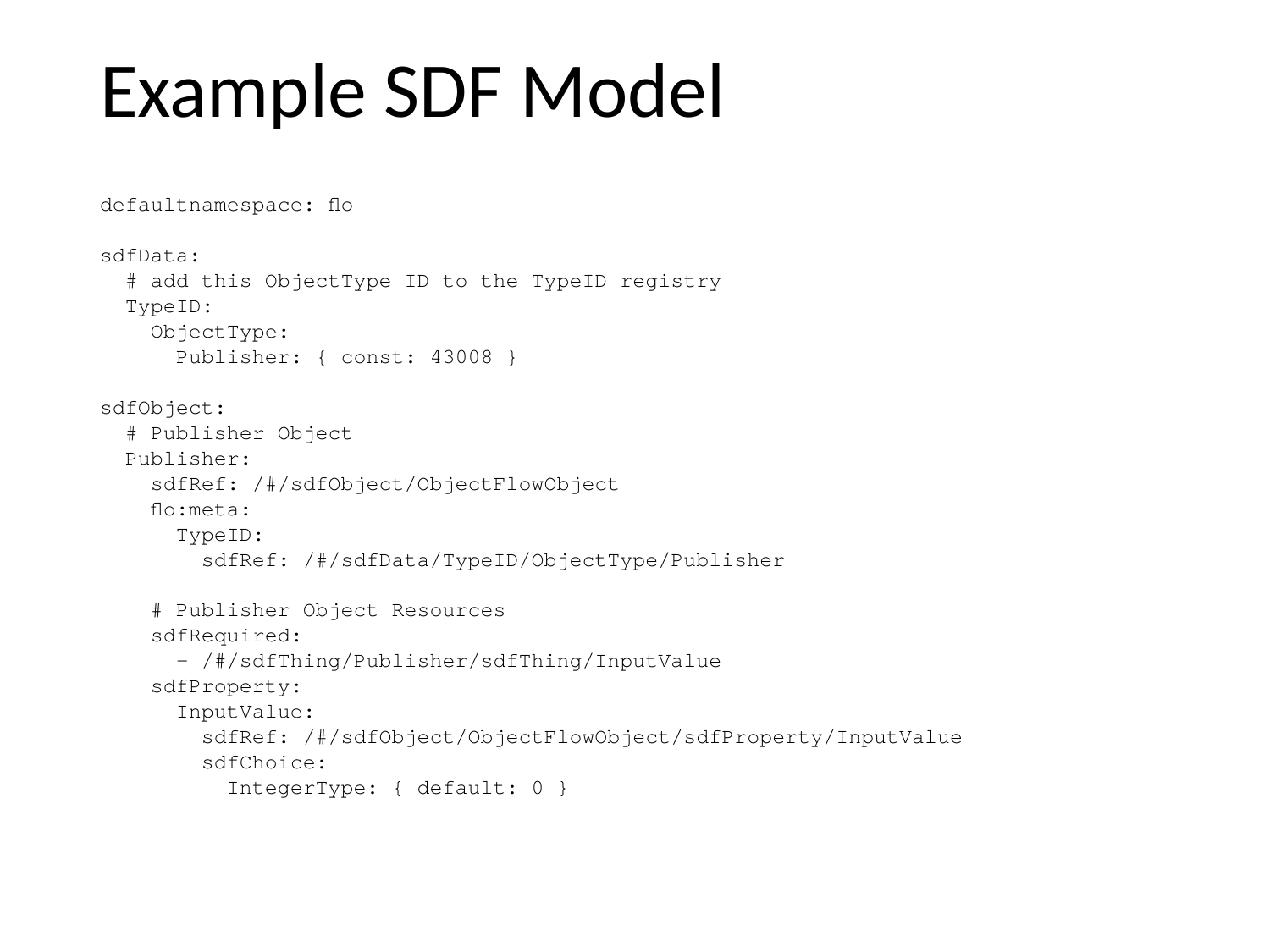

# Example SDF Model
defaultnamespace: flo
sdfData:
  # add this ObjectType ID to the TypeID registry
  TypeID:
    ObjectType:
      Publisher: { const: 43008 }
sdfObject:
  # Publisher Object
  Publisher:
    sdfRef: /#/sdfObject/ObjectFlowObject
    flo:meta:
      TypeID: 
        sdfRef: /#/sdfData/TypeID/ObjectType/Publisher
    # Publisher Object Resources
    sdfRequired:
      - /#/sdfThing/Publisher/sdfThing/InputValue
    sdfProperty:
      InputValue:
        sdfRef: /#/sdfObject/ObjectFlowObject/sdfProperty/InputValue 
        sdfChoice: 
          IntegerType: { default: 0 }